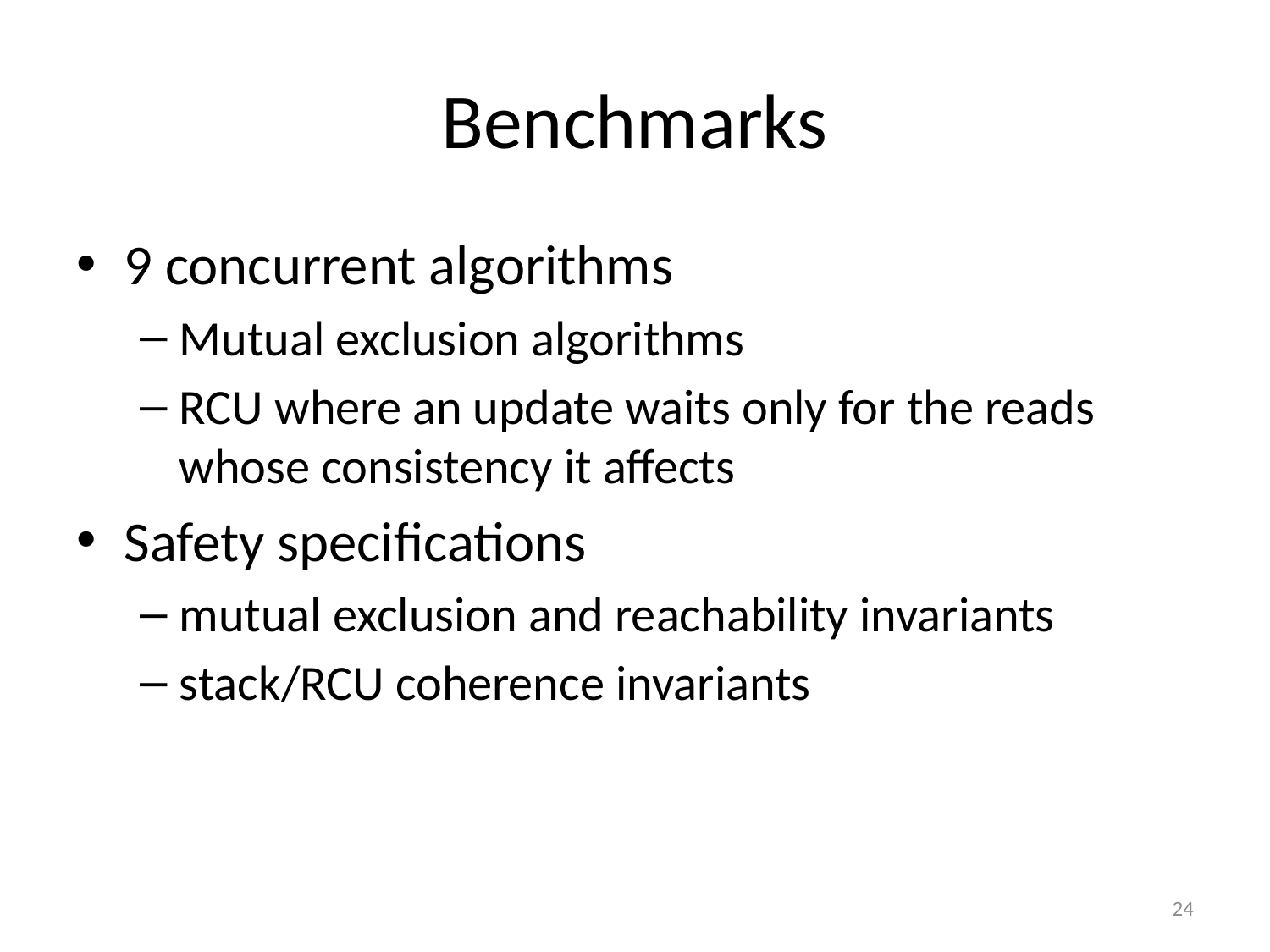

# Benchmarks
9 concurrent algorithms
Mutual exclusion algorithms
RCU where an update waits only for the reads whose consistency it affects
Safety specifications
mutual exclusion and reachability invariants
stack/RCU coherence invariants

24